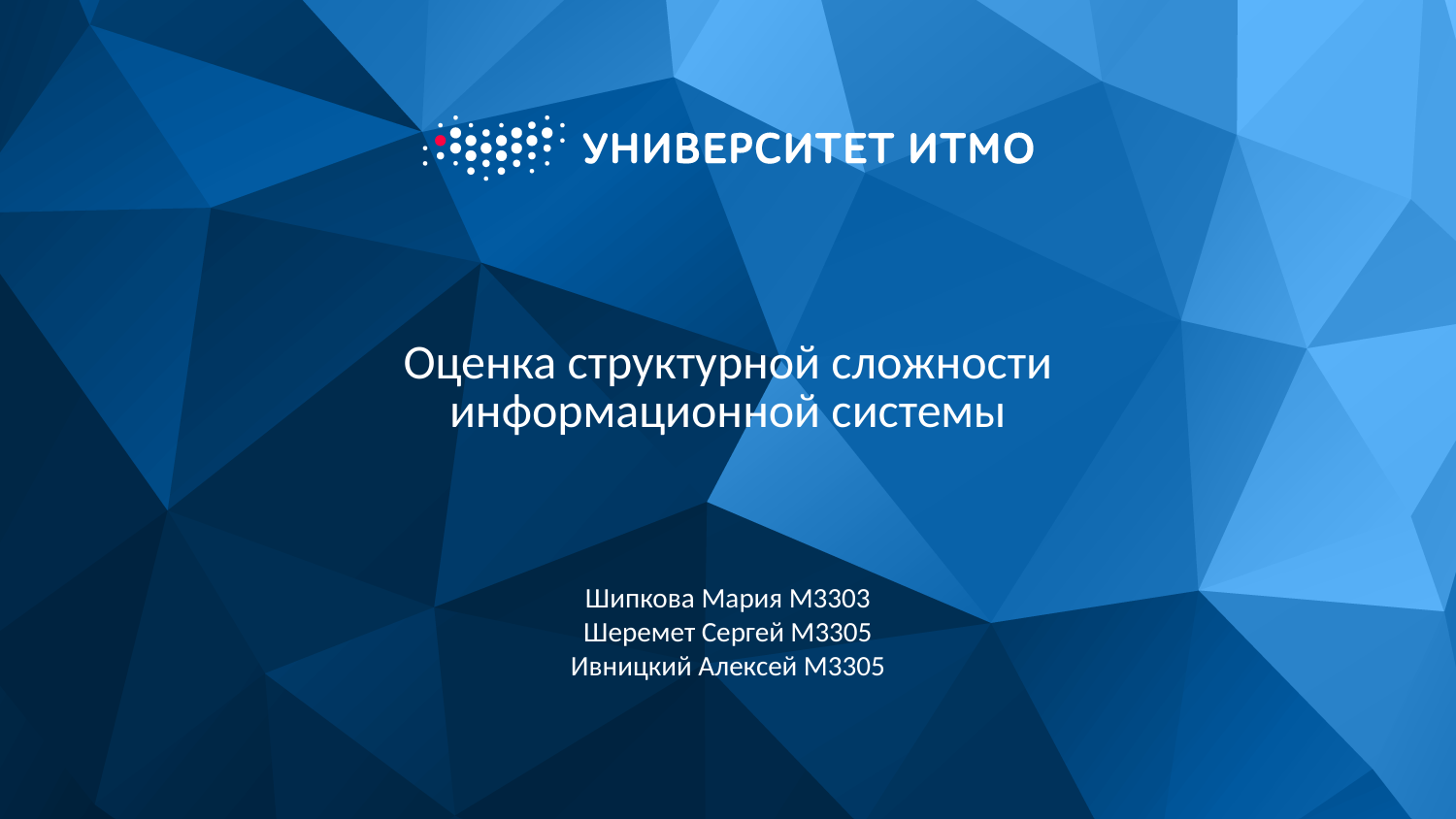

# Оценка структурной сложности информационной системы
Шипкова Мария M3303
Шеремет Сергей M3305
Ивницкий Алексей M3305